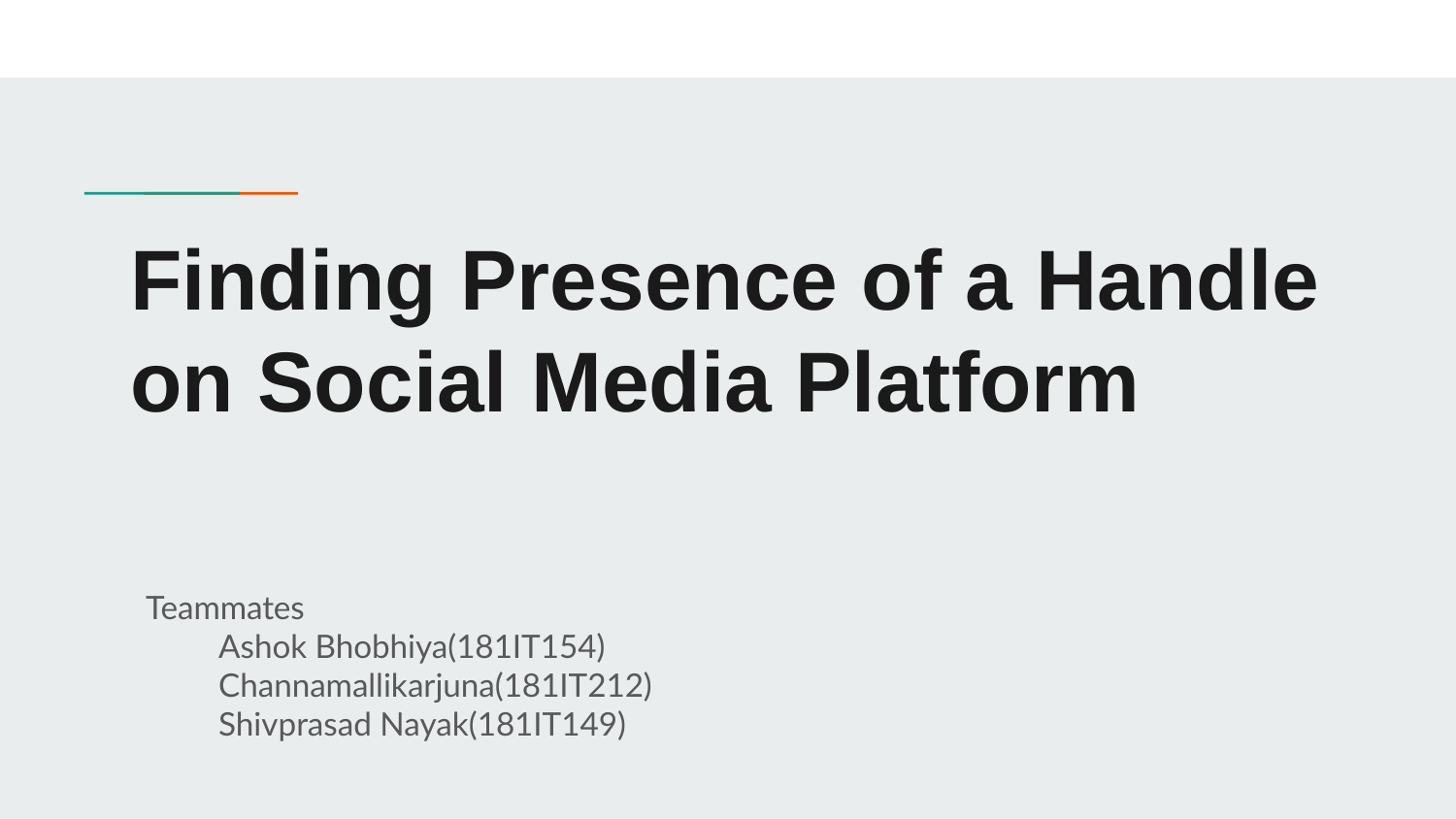

# Finding Presence of a Handle on Social Media Platform
Teammates
Ashok Bhobhiya(181IT154)
Channamallikarjuna(181IT212)
Shivprasad Nayak(181IT149)